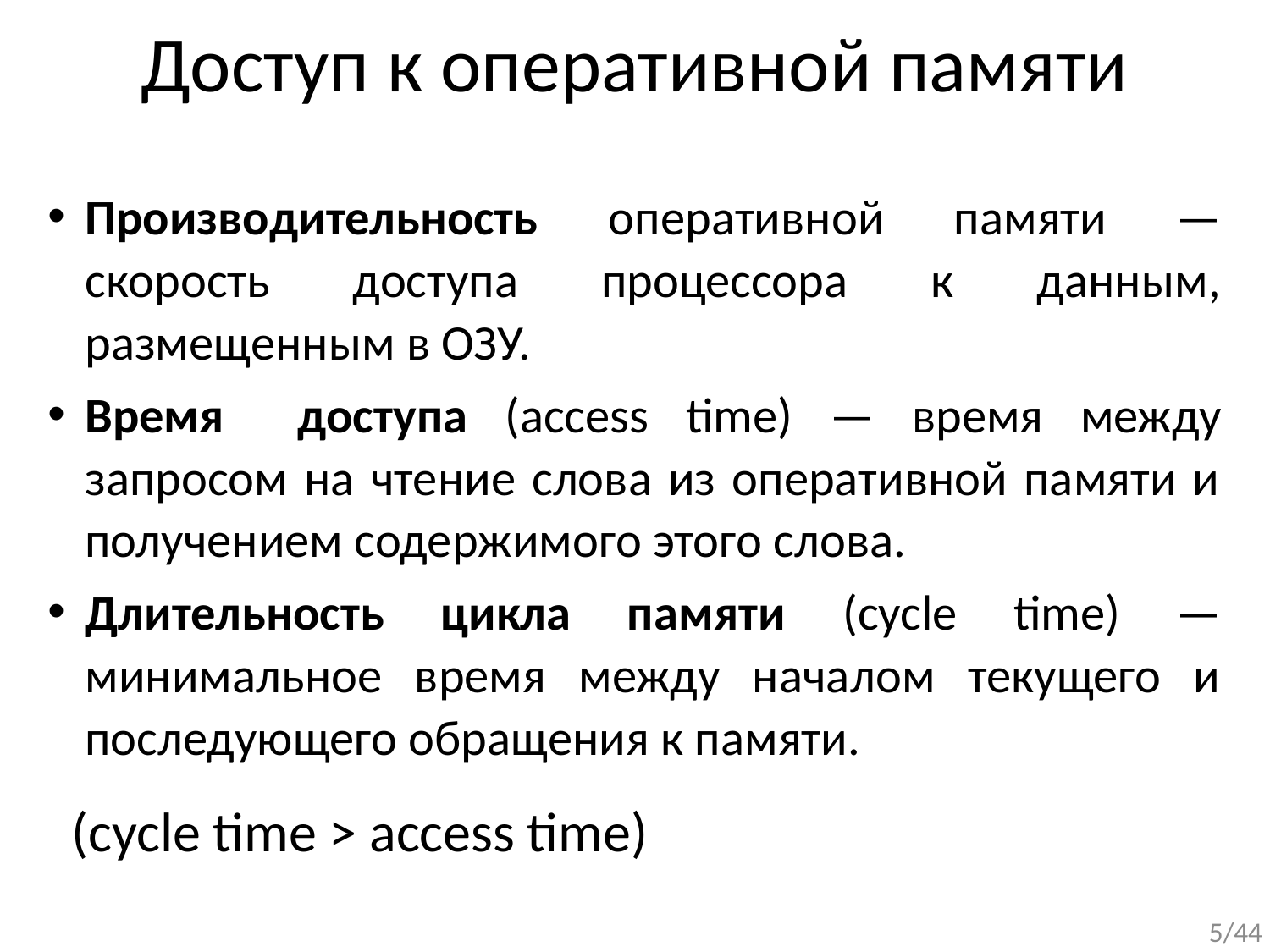

# Доступ к оперативной памяти
Производительность оперативной памяти — скорость доступа процессора к данным, размещенным в ОЗУ.
Время  доступа (access time) — время между запросом на чтение слова из оперативной памяти и получением содержимого этого слова.
Длительность цикла памяти (cycle time) — минимальное время между началом текущего и последующего обращения к памяти.
	(cycle time > access time)

5/44